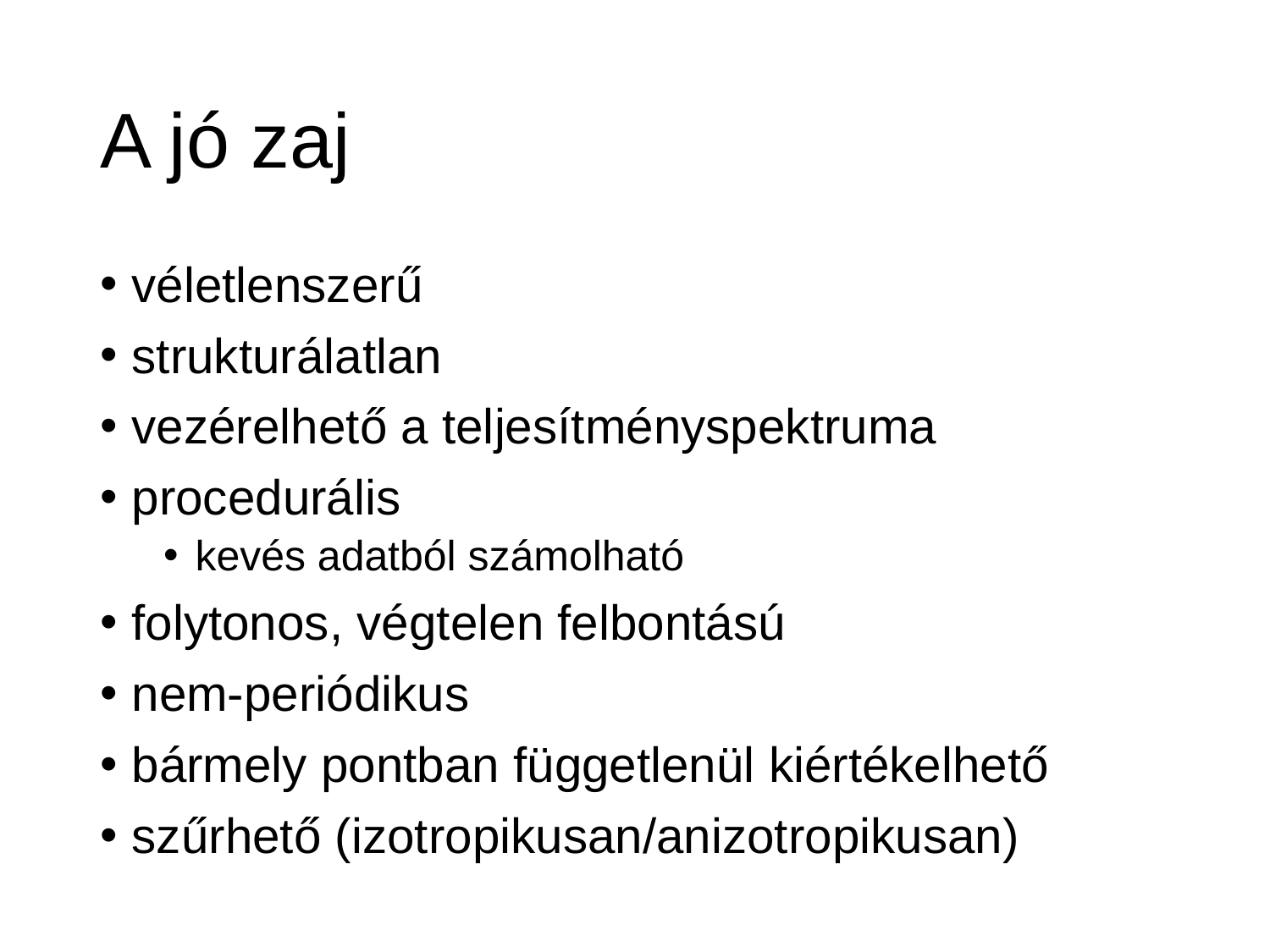

# A jó zaj
véletlenszerű
strukturálatlan
vezérelhető a teljesítményspektruma
procedurális
kevés adatból számolható
folytonos, végtelen felbontású
nem-periódikus
bármely pontban függetlenül kiértékelhető
szűrhető (izotropikusan/anizotropikusan)